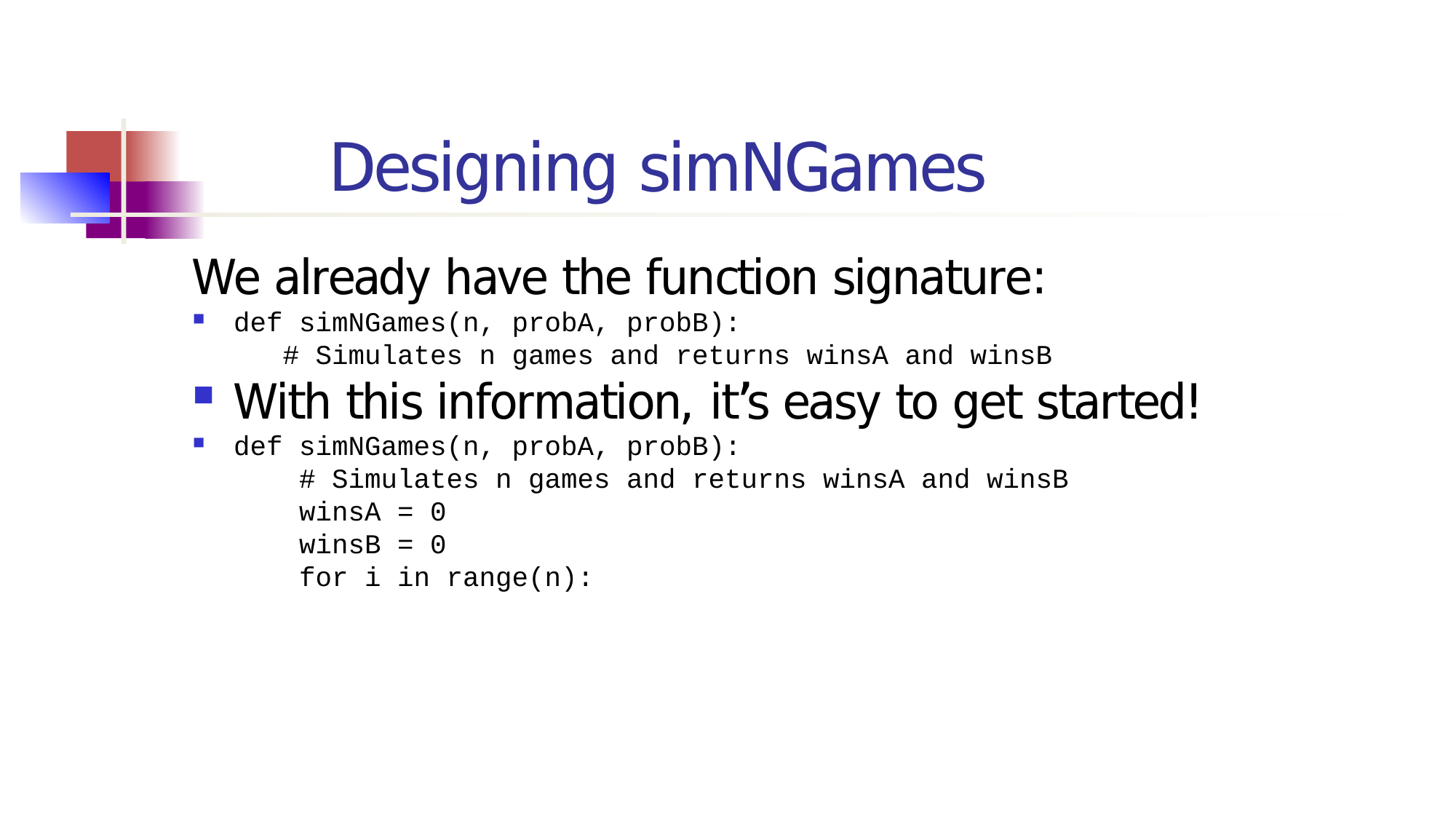

Designing simNGames
We already have the function signature:
def simNGames(n, probA, probB):
   # Simulates n games and returns winsA and winsB
With this information, it’s easy to get started!
def simNGames(n, probA, probB):
    # Simulates n games and returns winsA and winsB
    winsA = 0
    winsB = 0
    for i in range(n):